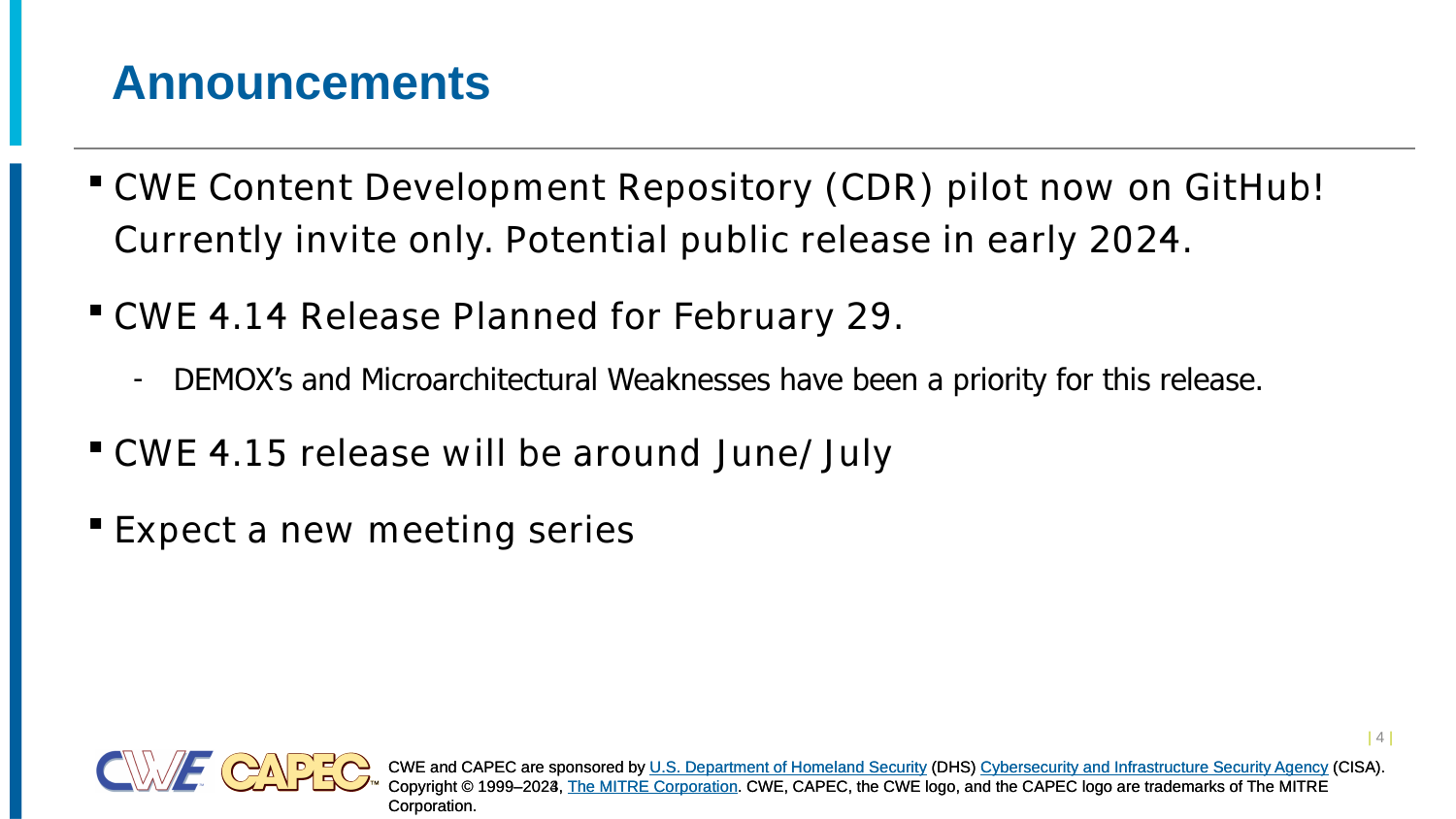

# Announcements
CWE Content Development Repository (CDR) pilot now on GitHub! Currently invite only. Potential public release in early 2024.
CWE 4.14 Release Planned for February 29.
DEMOX’s and Microarchitectural Weaknesses have been a priority for this release.
CWE 4.15 release will be around June/July
Expect a new meeting series
| 4 |